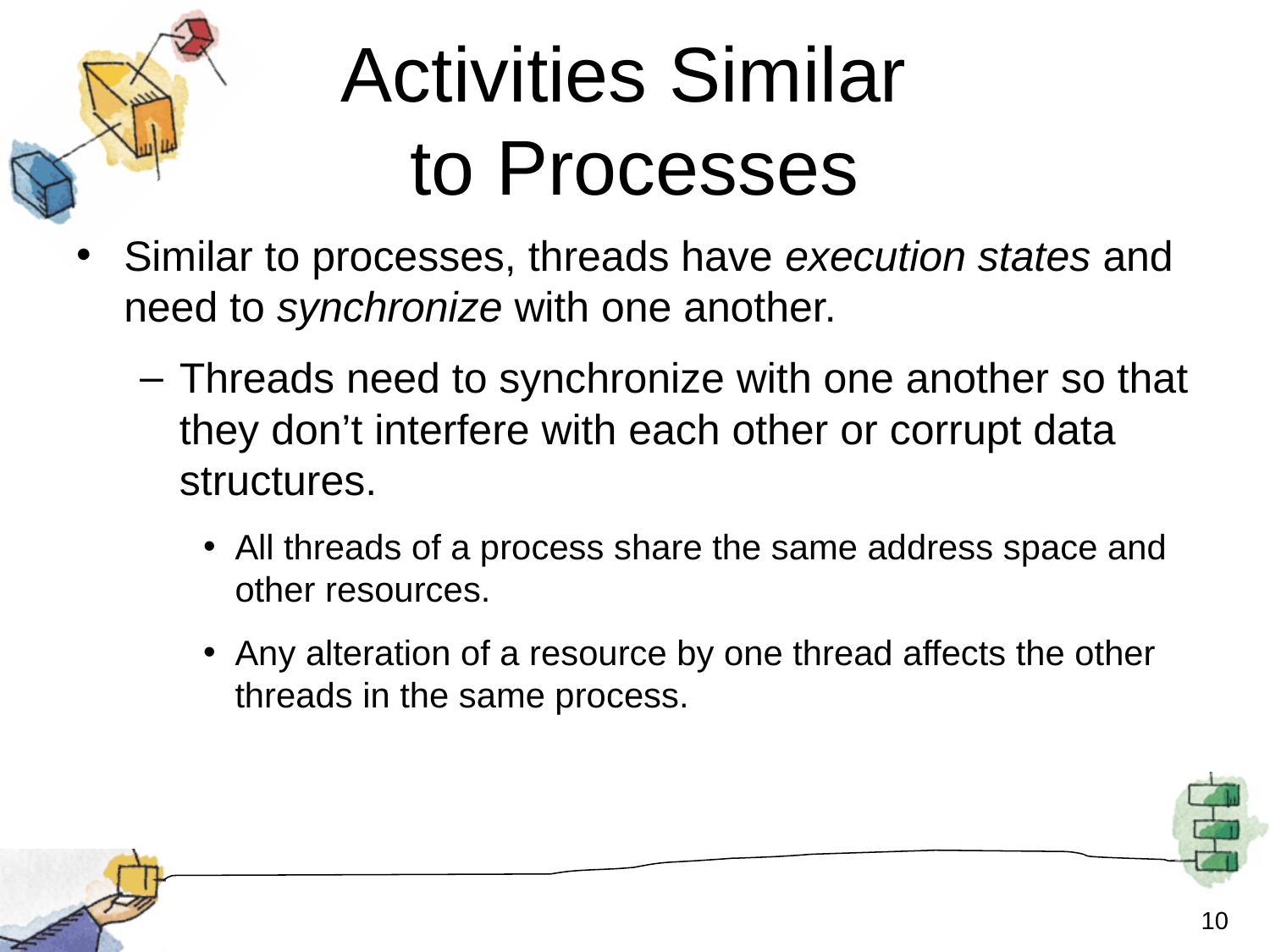

# Activities Similar to Processes
Similar to processes, threads have execution states and need to synchronize with one another.
Threads need to synchronize with one another so that they don’t interfere with each other or corrupt data structures.
All threads of a process share the same address space and other resources.
Any alteration of a resource by one thread affects the other threads in the same process.